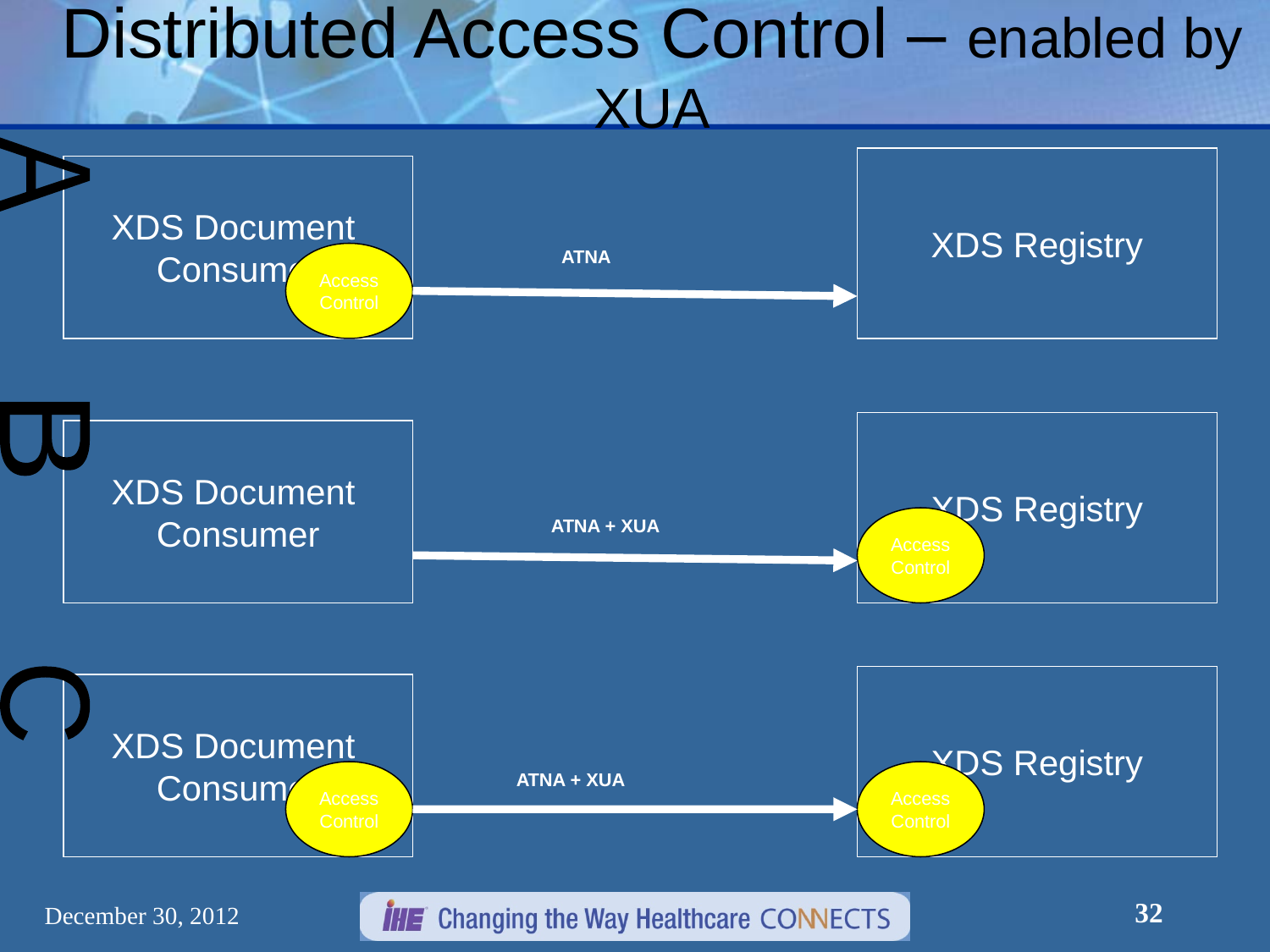

# Distributed Access Control – enabled by XUA
A
XDS Registry
XDS Document
Consumer
ATNA
Access
Control

B
XDS Registry
XDS Document
Consumer
Access
Control
ATNA + XUA

C
XDS Registry
XDS Document
Consumer
Access
Control
ATNA + XUA
Access
Control

32
December 30, 2012